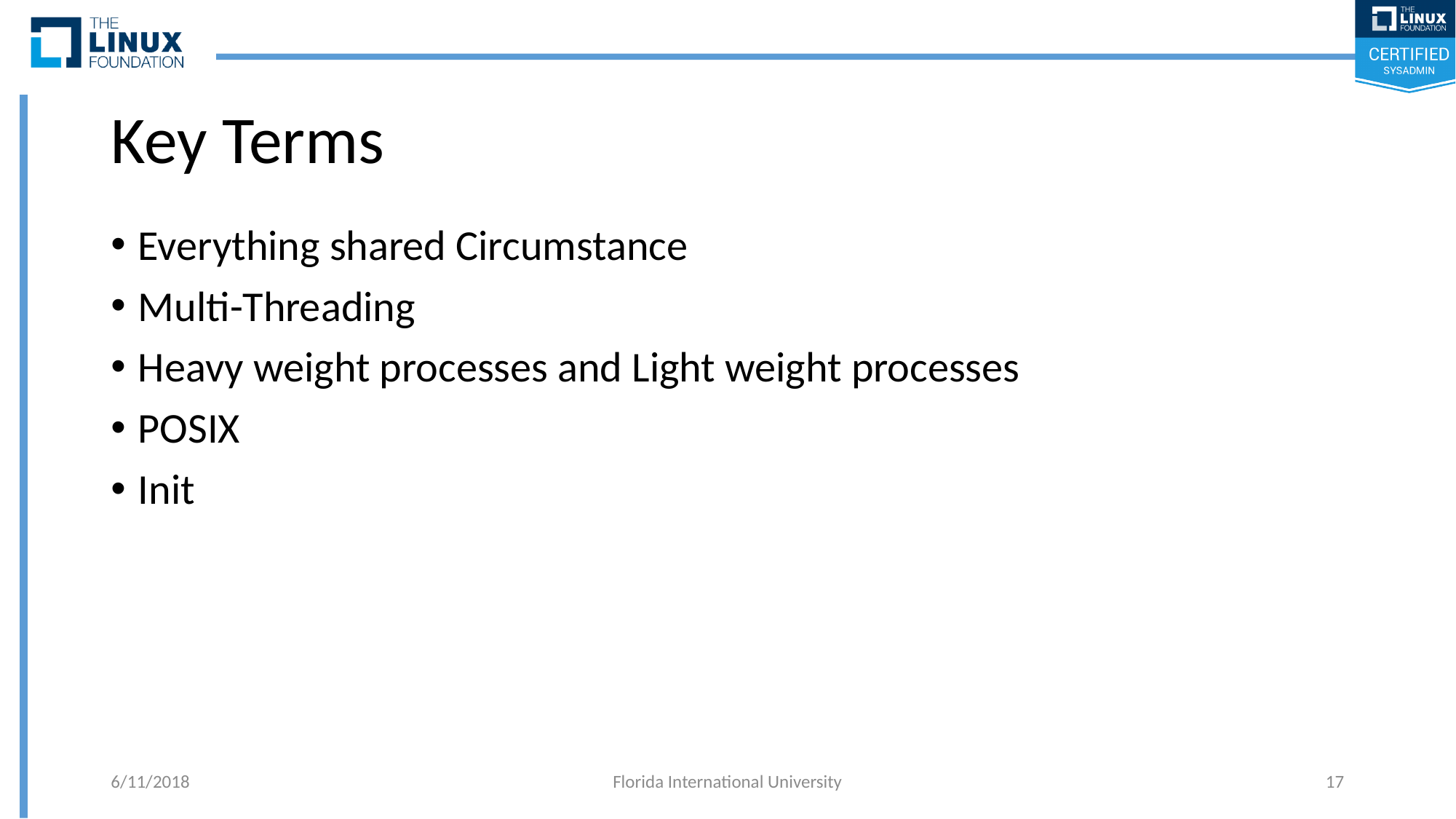

# Key Terms
Everything shared Circumstance
Multi-Threading
Heavy weight processes and Light weight processes
POSIX
Init

6/11/2018
Florida International University
17